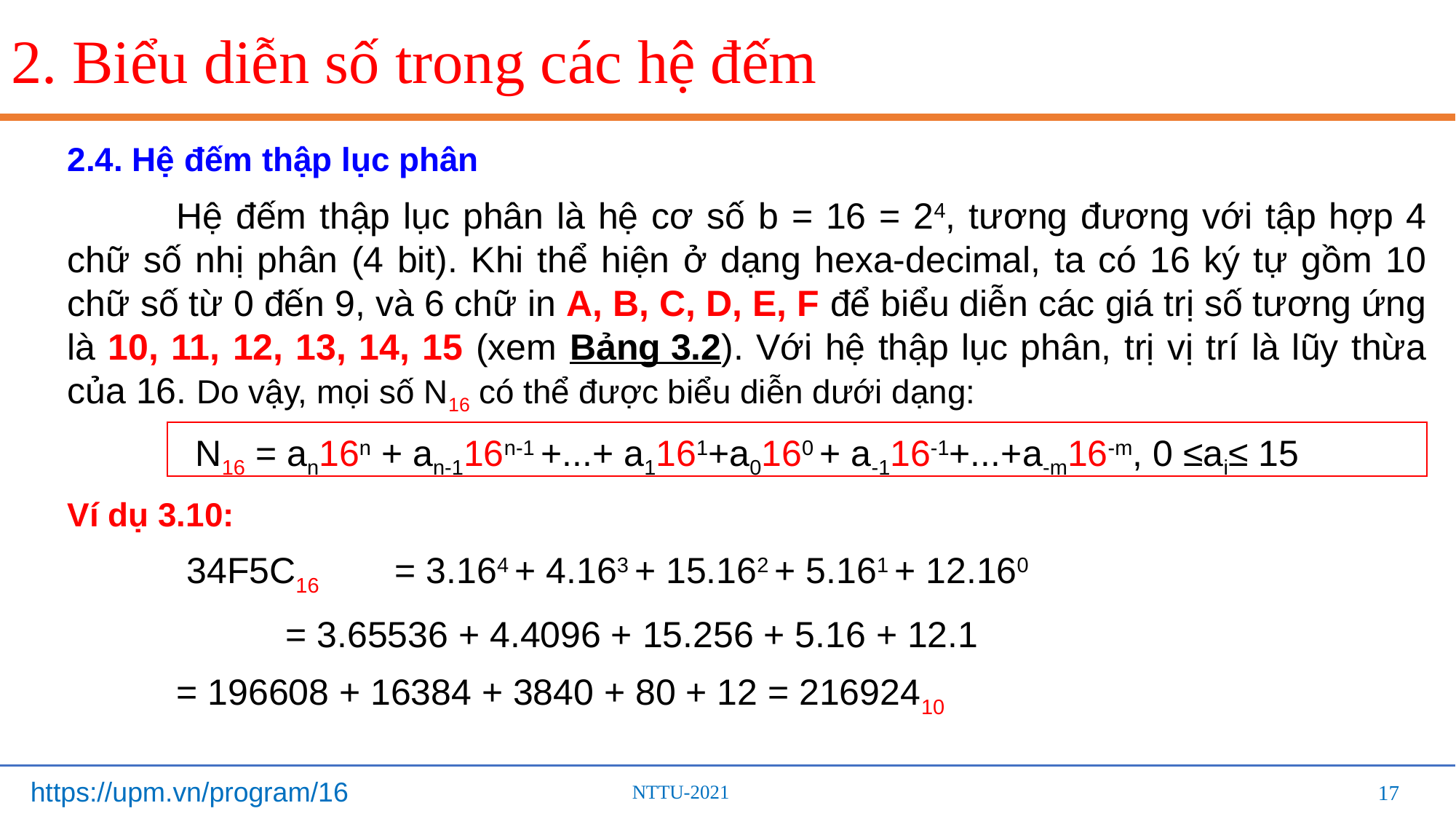

# 2. Biểu diễn số trong các hệ đếm
2.4. Hệ đếm thập lục phân
	Hệ đếm thập lục phân là hệ cơ số b = 16 = 24, tương đương với tập hợp 4 chữ số nhị phân (4 bit). Khi thể hiện ở dạng hexa-decimal, ta có 16 ký tự gồm 10 chữ số từ 0 đến 9, và 6 chữ in A, B, C, D, E, F để biểu diễn các giá trị số tương ứng là 10, 11, 12, 13, 14, 15 (xem Bảng 3.2). Với hệ thập lục phân, trị vị trí là lũy thừa của 16. Do vậy, mọi số N16 có thể được biểu diễn dưới dạng:
N16 = an16n + an-116n-1 +...+ a1161+a0160 + a-116-1+...+a-m16-m, 0 ≤ai≤ 15
Ví dụ 3.10:
	 34F5C16 	= 3.164 + 4.163 + 15.162 + 5.161 + 12.160
		= 3.65536 + 4.4096 + 15.256 + 5.16 + 12.1
	= 196608 + 16384 + 3840 + 80 + 12 = 21692410

17
17